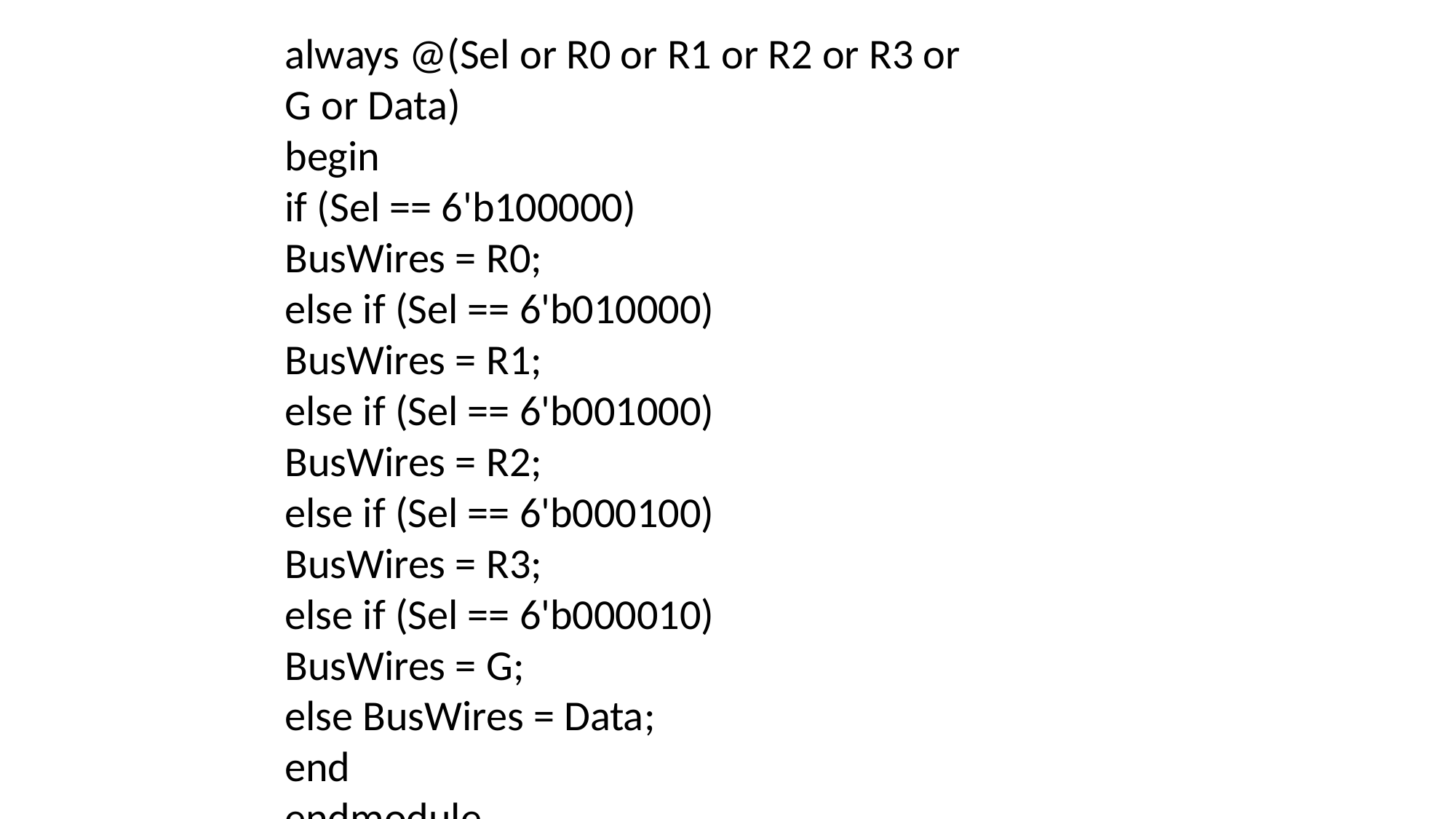

always @(Sel or R0 or R1 or R2 or R3 or G or Data)
begin
if (Sel == 6'b100000)
BusWires = R0;
else if (Sel == 6'b010000)
BusWires = R1;
else if (Sel == 6'b001000)
BusWires = R2;
else if (Sel == 6'b000100)
BusWires = R3;
else if (Sel == 6'b000010)
BusWires = G;
else BusWires = Data;
end
endmodule